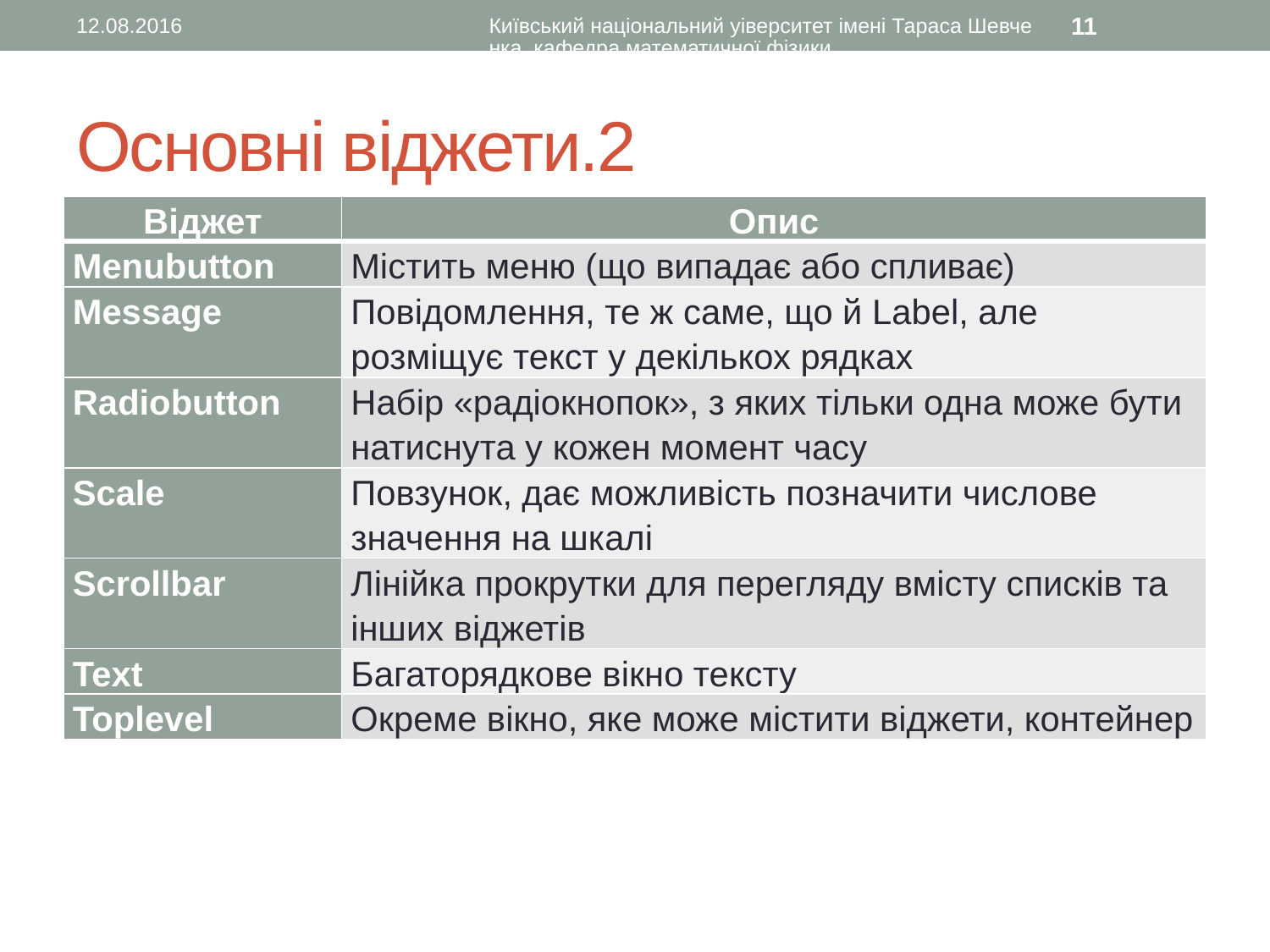

12.08.2016
Київський національний уіверситет імені Тараса Шевченка, кафедра математичної фізики
11
# Основні віджети.2
| Віджет | Опис |
| --- | --- |
| Menubutton | Містить меню (що випадає або спливає) |
| Message | Повідомлення, те ж саме, що й Label, але розміщує текст у декількох рядках |
| Radiobutton | Набір «радіокнопок», з яких тільки одна може бути натиснута у кожен момент часу |
| Scale | Повзунок, дає можливість позначити числове значення на шкалі |
| Scrollbar | Лінійка прокрутки для перегляду вмісту списків та інших віджетів |
| Text | Багаторядкове вікно тексту |
| Toplevel | Окреме вікно, яке може містити віджети, контейнер |